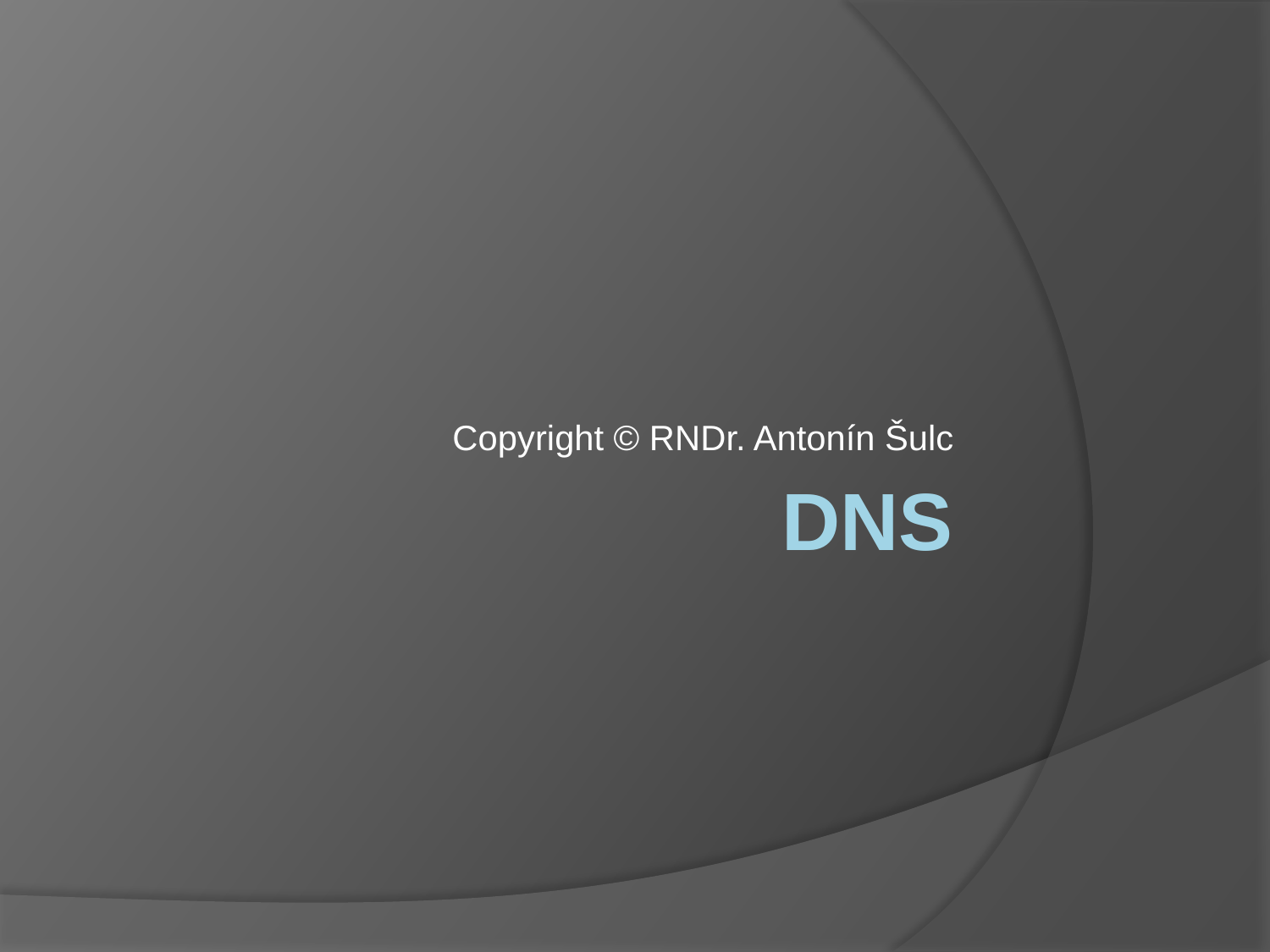

Copyright © RNDr. Antonín Šulc
# DNS